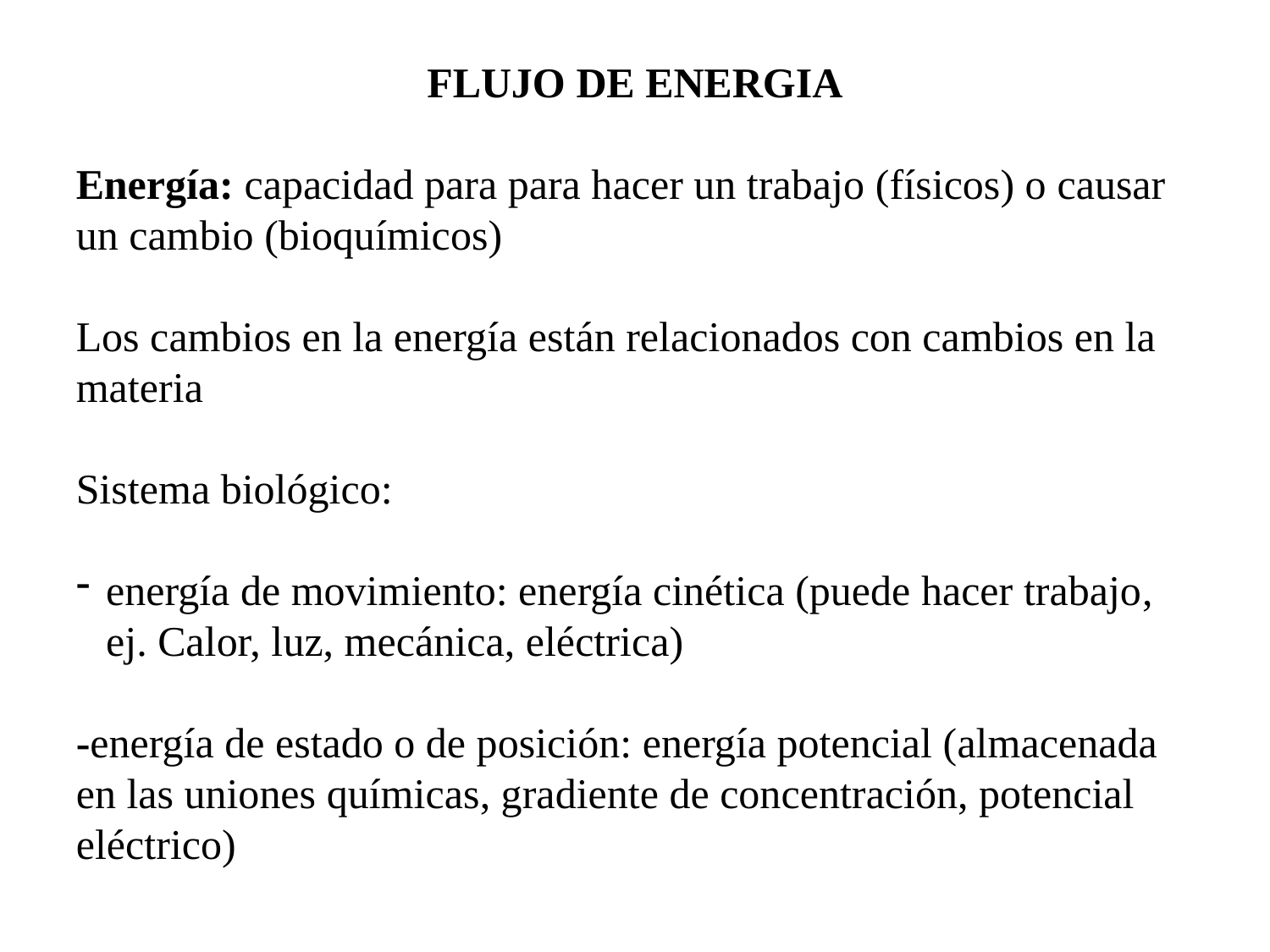

FLUJO DE ENERGIA

Energía: capacidad para para hacer un trabajo (físicos) o causar un cambio (bioquímicos)

Los cambios en la energía están relacionados con cambios en la materia

Sistema biológico:

energía de movimiento: energía cinética (puede hacer trabajo, ej. Calor, luz, mecánica, eléctrica)

-energía de estado o de posición: energía potencial (almacenada en las uniones químicas, gradiente de concentración, potencial eléctrico)